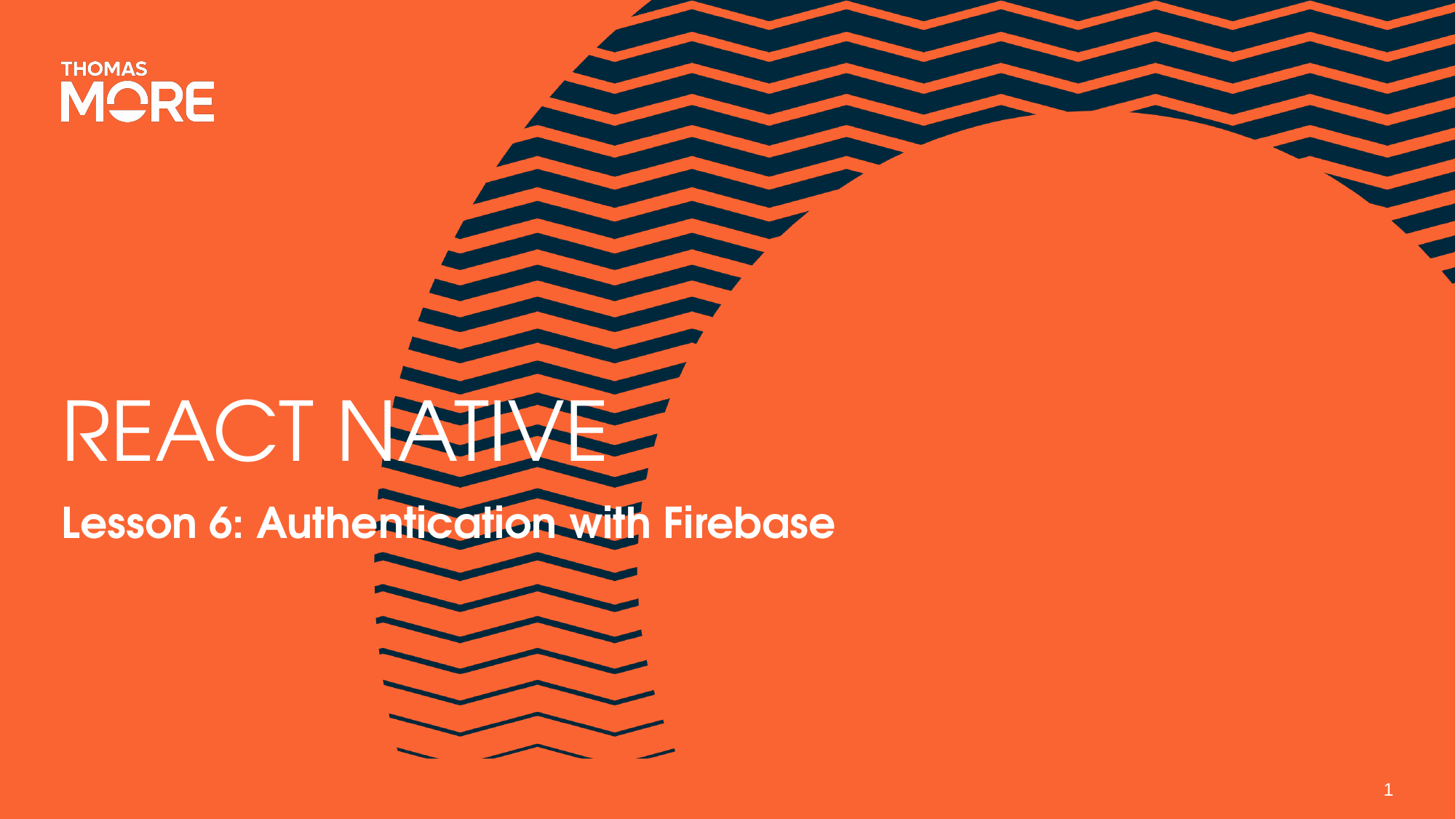

# REACT NATIVE
Lesson 6: Authentication with Firebase
1